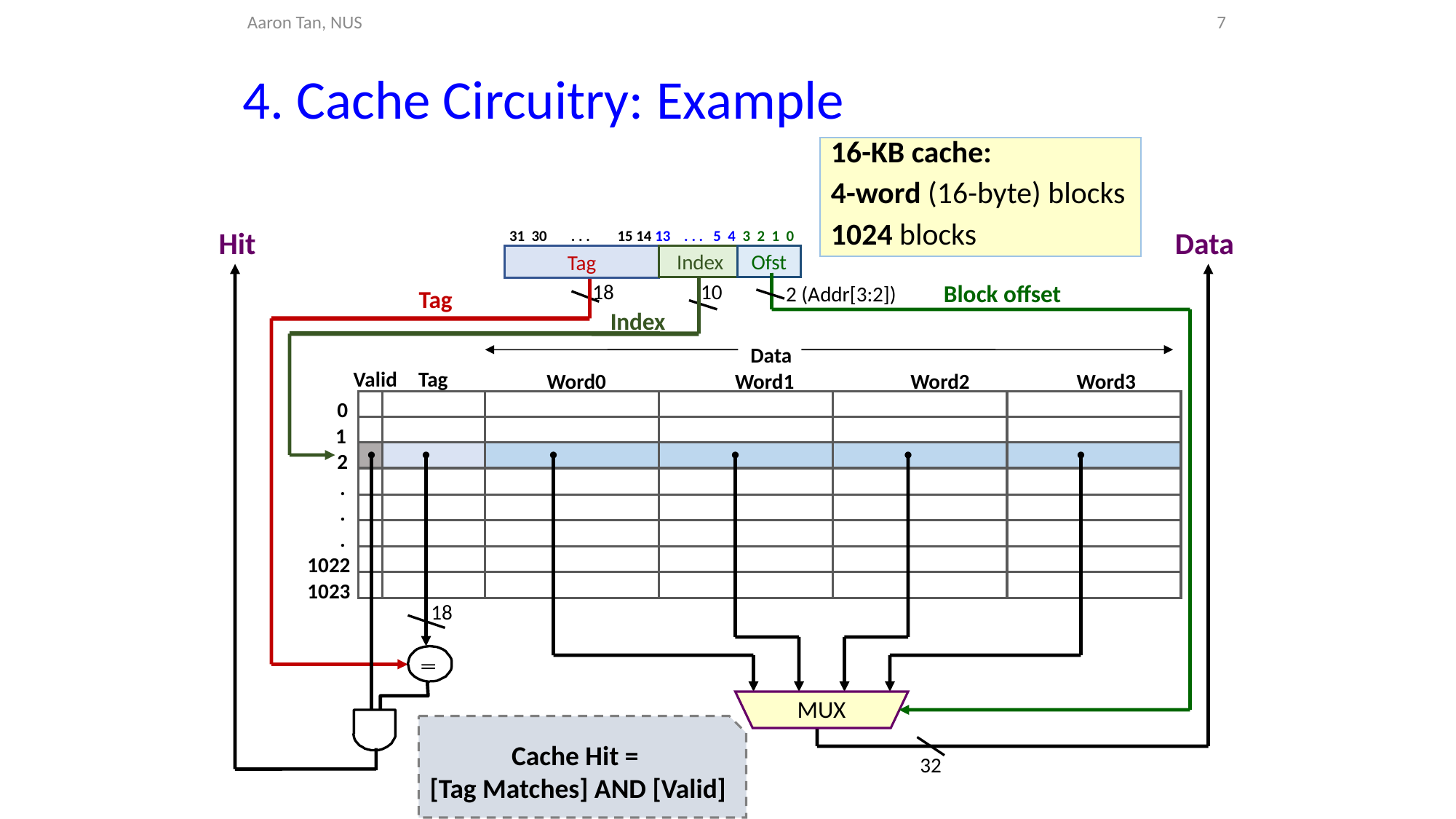

Aaron Tan, NUS
7
# 4. Cache Circuitry: Example
16-KB cache:
4-word (16-byte) blocks
1024 blocks
Hit

Data

32
31  30       . . .        15 14 13    . . .   5  4  3  2  1  0
Tag
Index
Ofst
18

Tag

10

Index

Block offset
2 (Addr[3:2])

Data

Valid
Tag
Word0
Word1
Word2
Word3
0

1

2

.

.

.

1022

1023

18

MUX

Cache Hit =
[Tag Matches] AND [Valid]